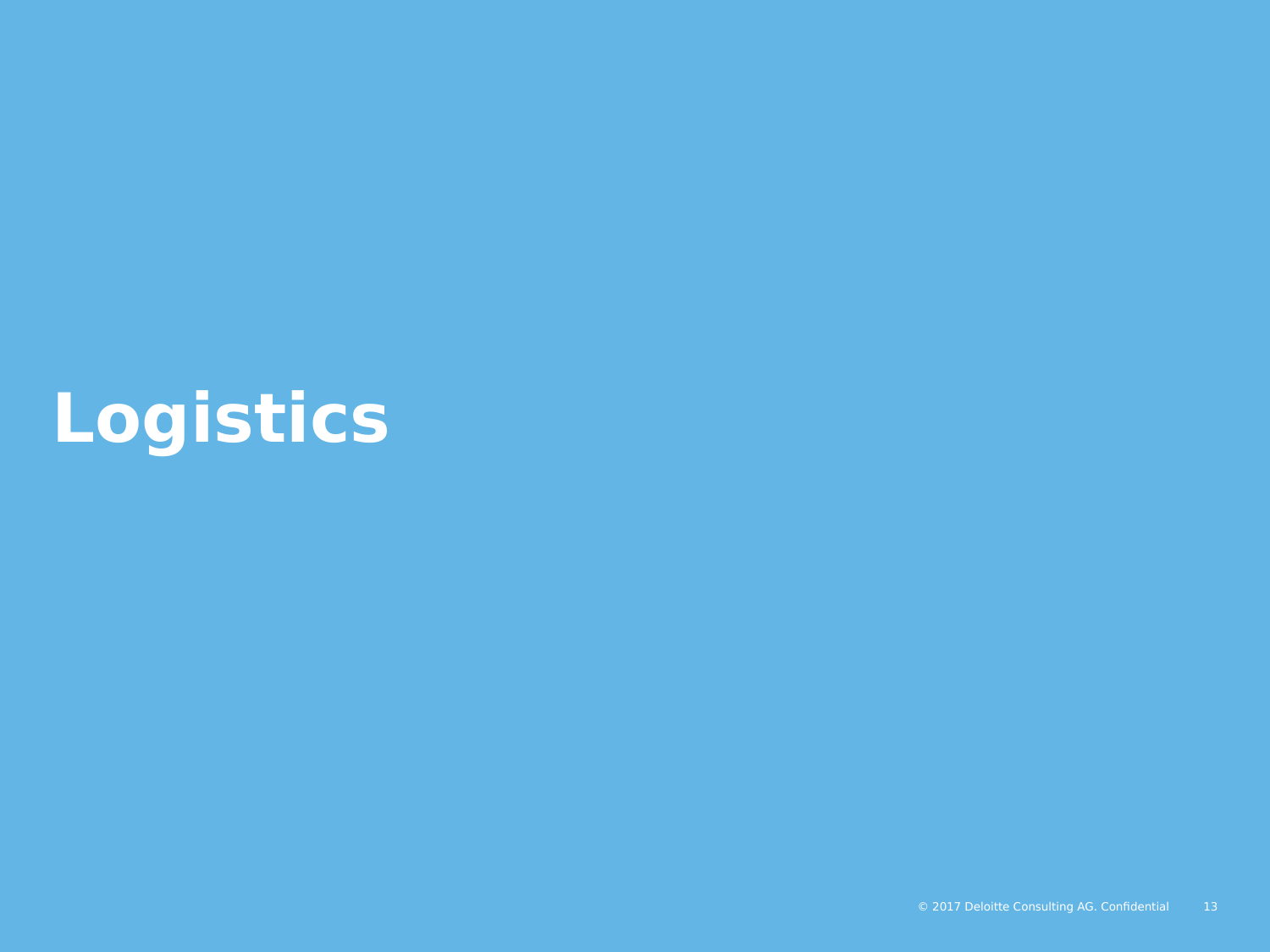

# Logistics

© 2017 Deloitte Consulting AG. Confidential